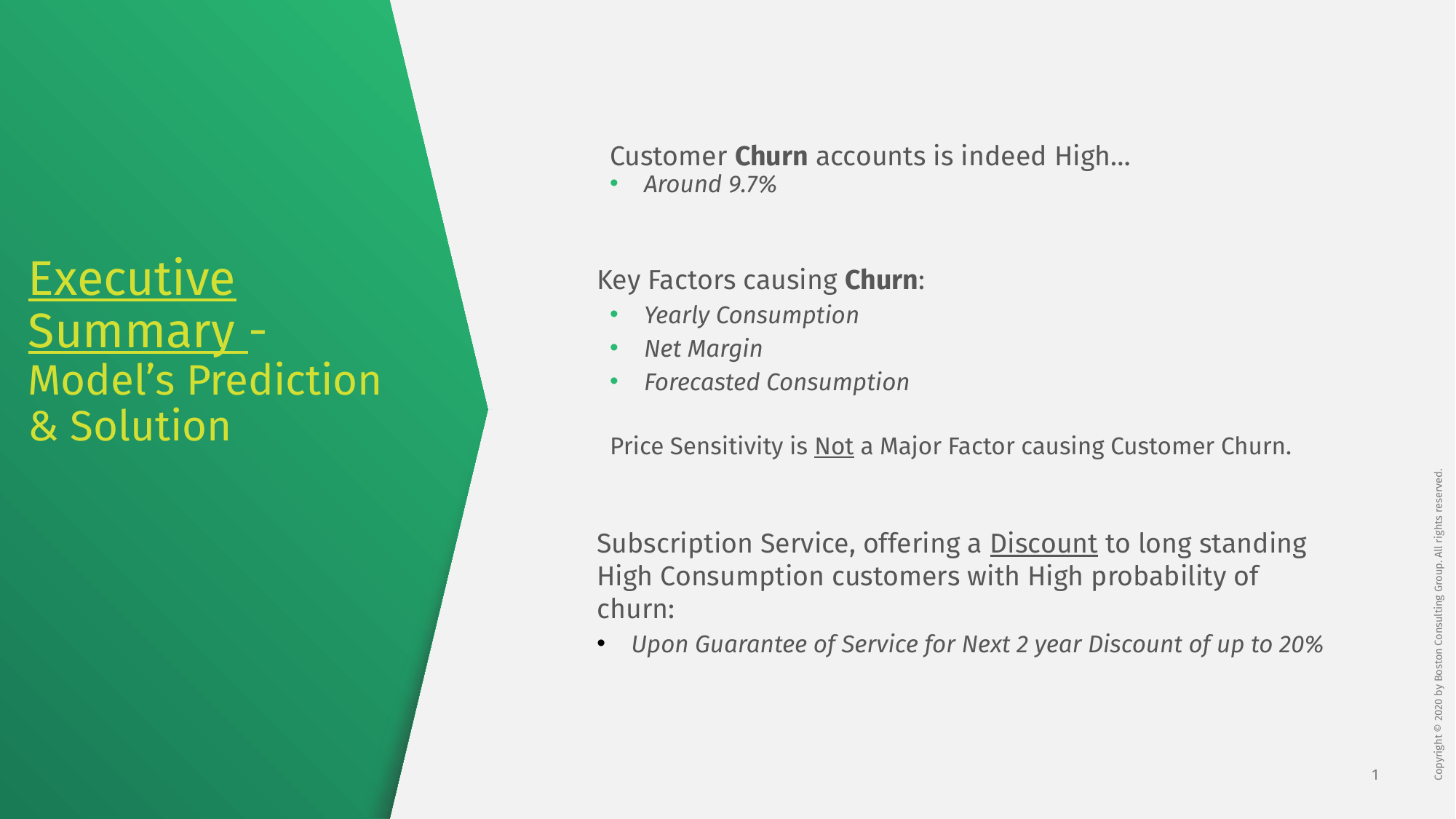

Customer Churn accounts is indeed High…
Around 9.7%

Key Factors causing Churn:
Yearly Consumption
Net Margin
Forecasted Consumption

Price Sensitivity is Not a Major Factor causing Customer Churn.

Subscription Service, offering a Discount to long standing High Consumption customers with High probability of churn:
Upon Guarantee of Service for Next 2 year Discount of up to 20%
# Executive Summary - Model’s Prediction & Solution